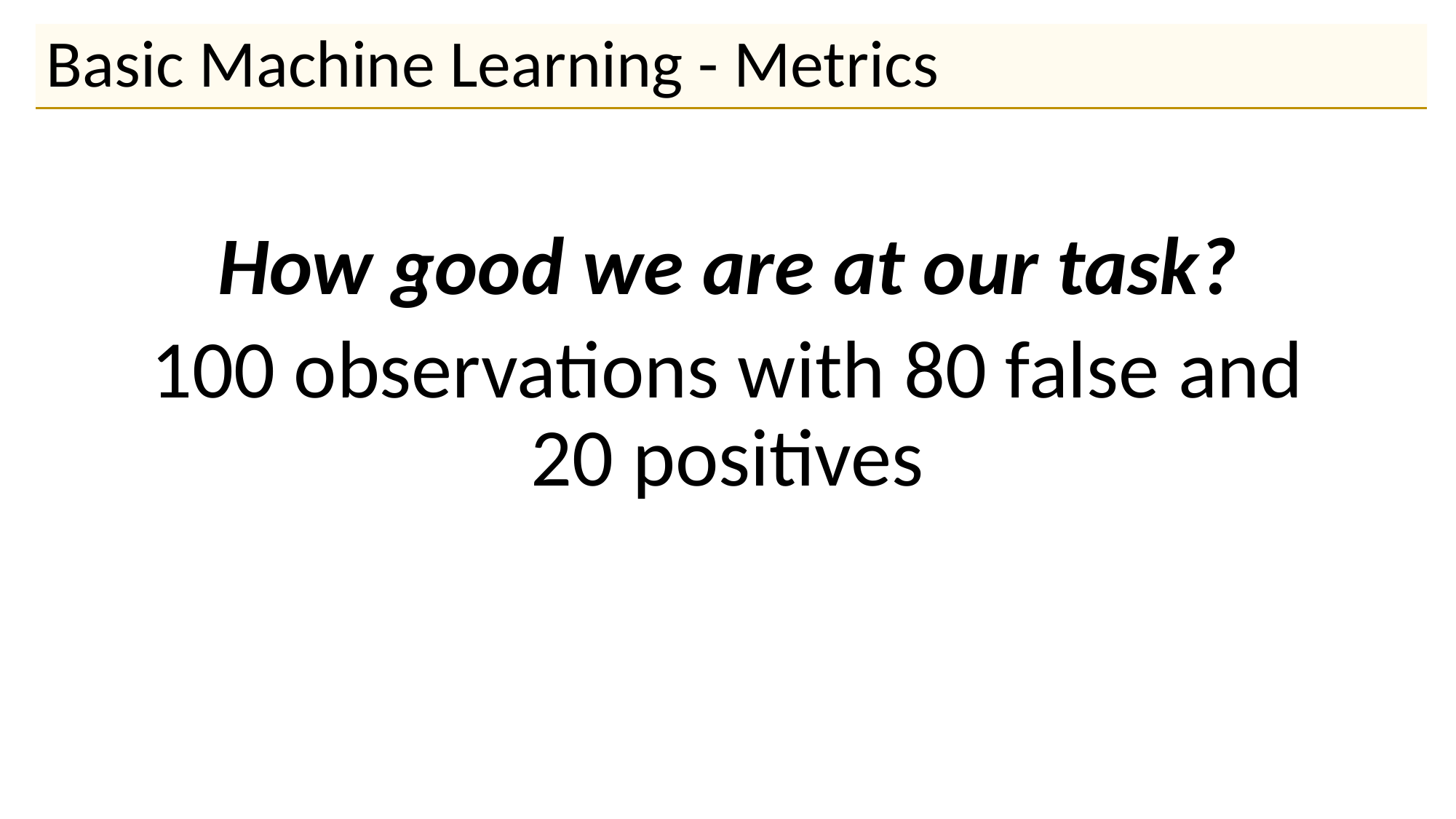

# Basic Machine Learning - Metrics
How good we are at our task?
100 observations with 80 false and 20 positives